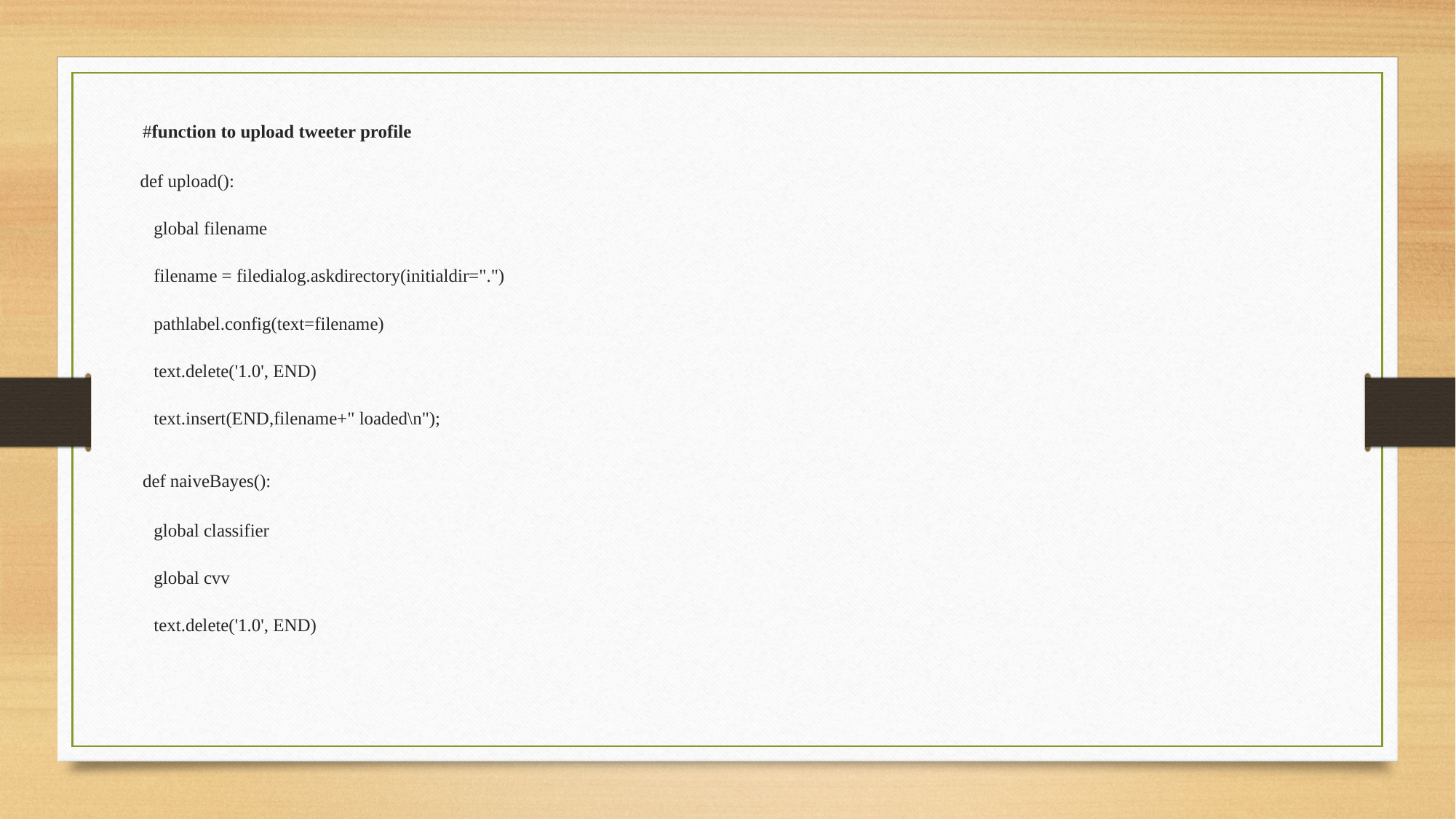

#function to upload tweeter profile
 def upload():
    global filename
    filename = filedialog.askdirectory(initialdir=".")
    pathlabel.config(text=filename)
    text.delete('1.0', END)
    text.insert(END,filename+" loaded\n");
 def naiveBayes():
    global classifier
    global cvv
    text.delete('1.0', END)